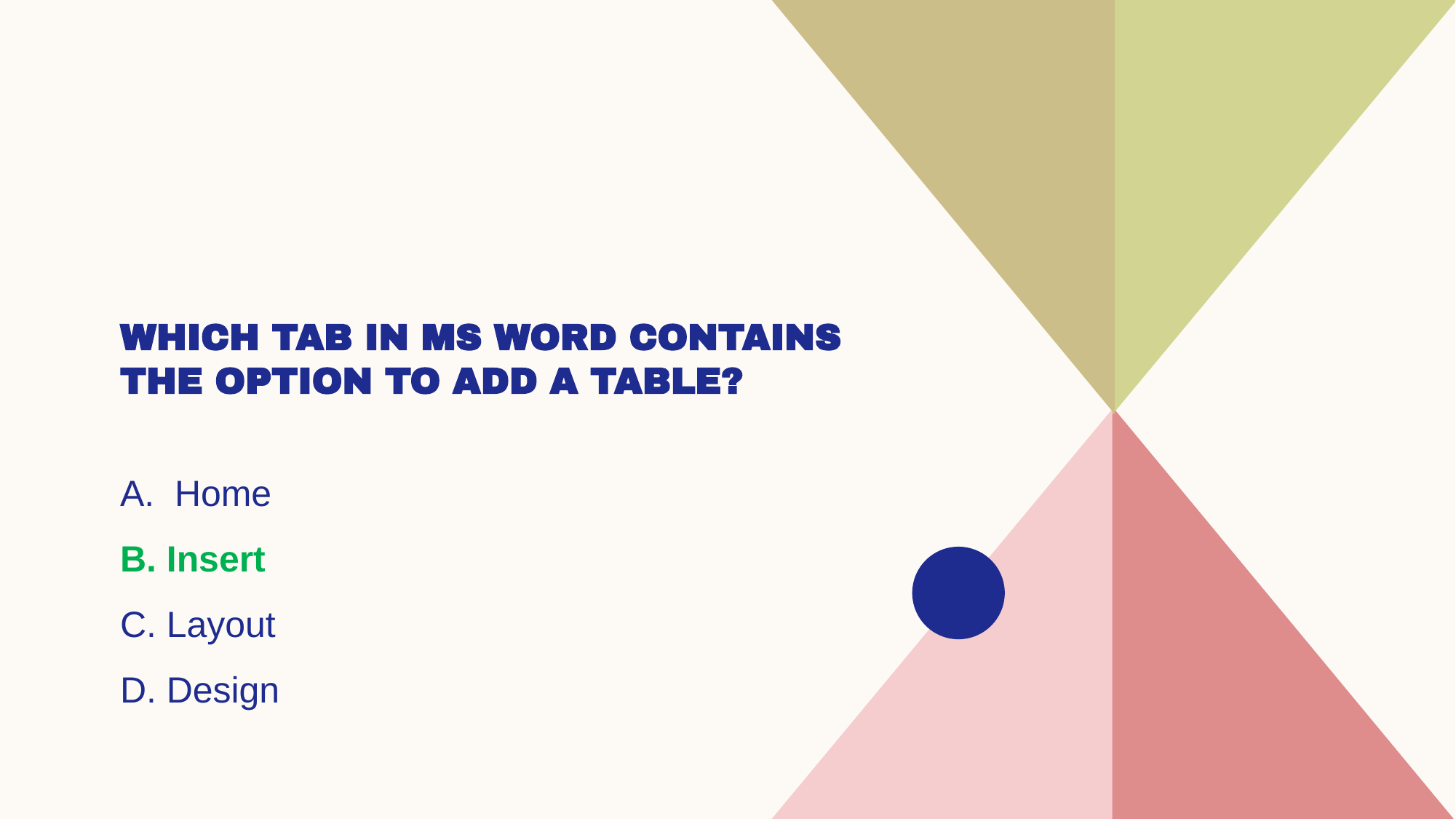

# Which tab in MS Word contains the option to add a table?
Home
B. Insert
C. Layout
D. Design